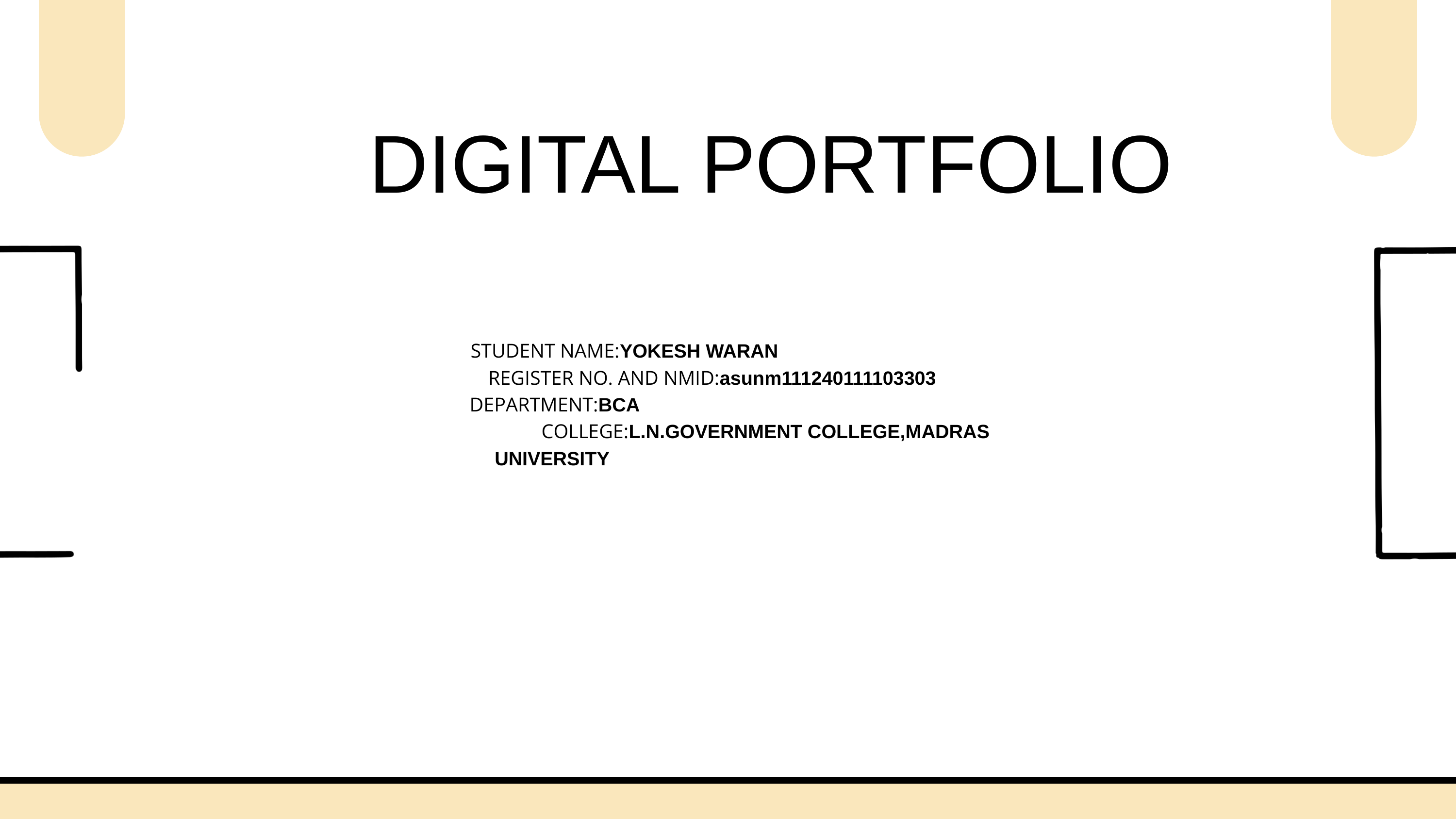

DIGITAL PORTFOLIO

                            STUDENT NAME:YOKESH WARAN
                                                            REGISTER NO. AND NMID:asunm111240111103303
DEPARTMENT:BCA
                                                                               COLLEGE:L.N.GOVERNMENT COLLEGE,MADRAS UNIVERSITY